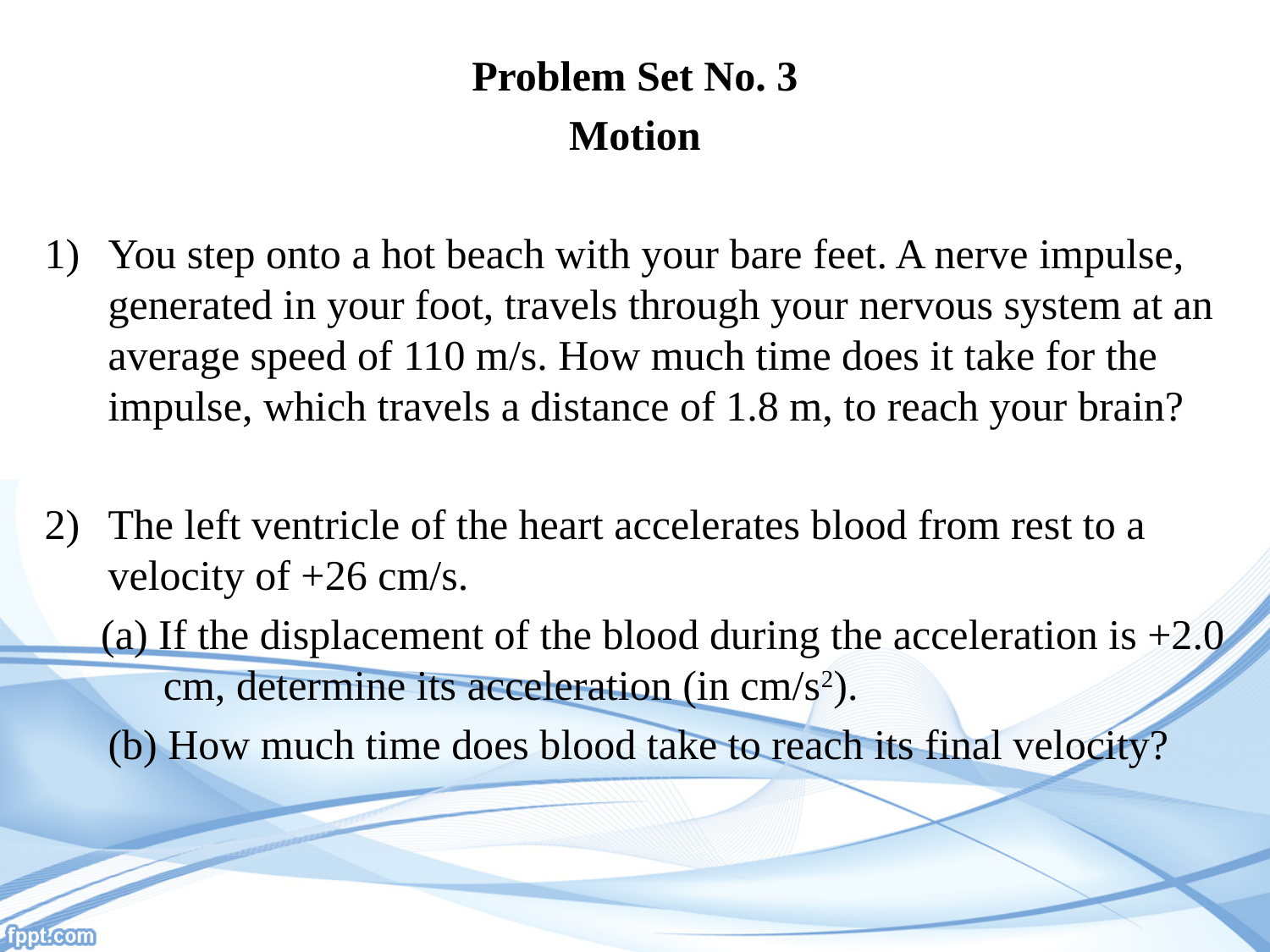

Problem Set No. 3
Motion

You step onto a hot beach with your bare feet. A nerve impulse, generated in your foot, travels through your nervous system at an average speed of 110 m/s. How much time does it take for the impulse, which travels a distance of 1.8 m, to reach your brain?

The left ventricle of the heart accelerates blood from rest to a velocity of +26 cm/s.
(a) If the displacement of the blood during the acceleration is +2.0 cm, determine its acceleration (in cm/s2).
	(b) How much time does blood take to reach its final velocity?